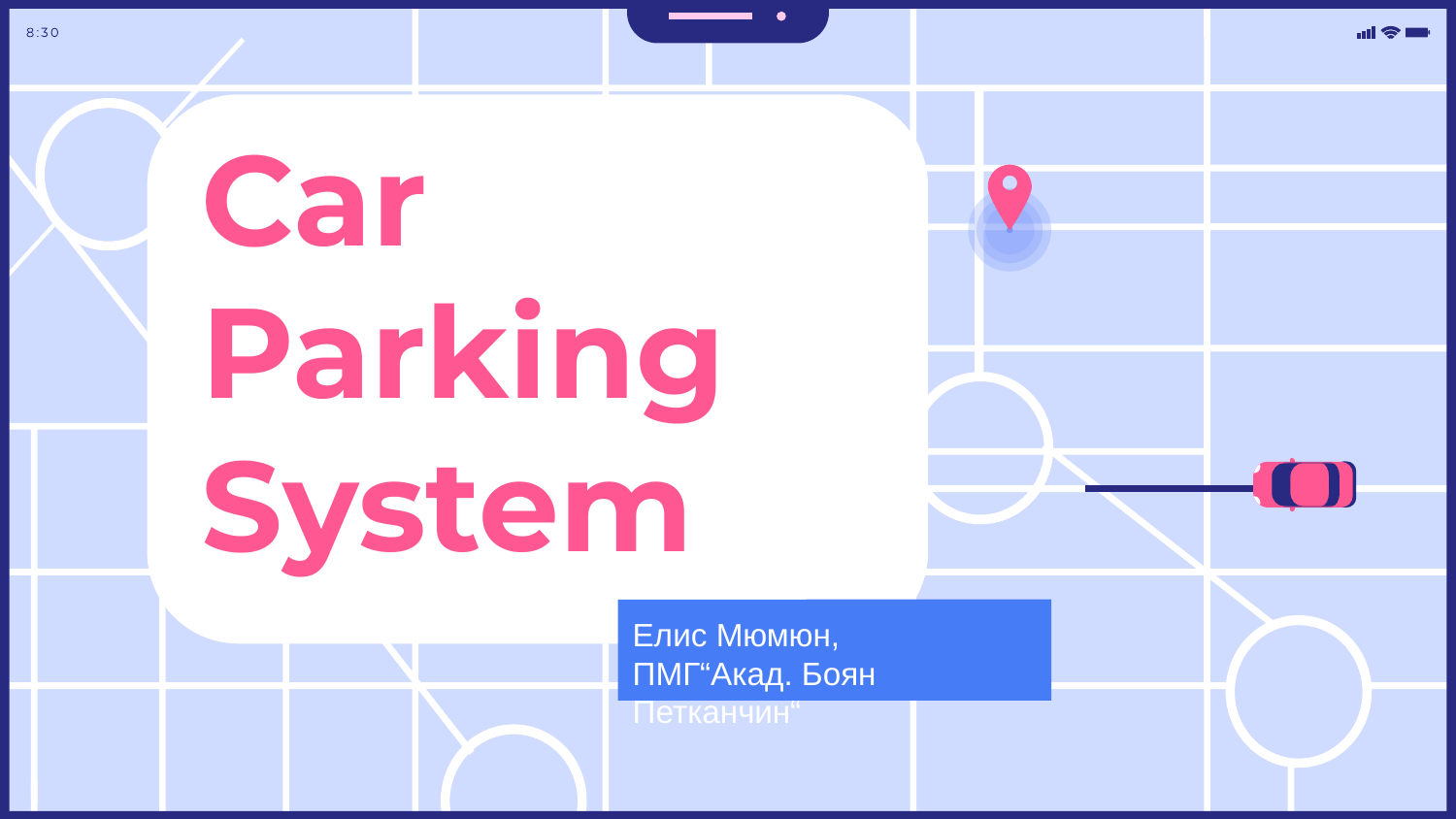

# Car Parking System

Елис Мюмюн,
ПМГ“Акад. Боян Петканчин“